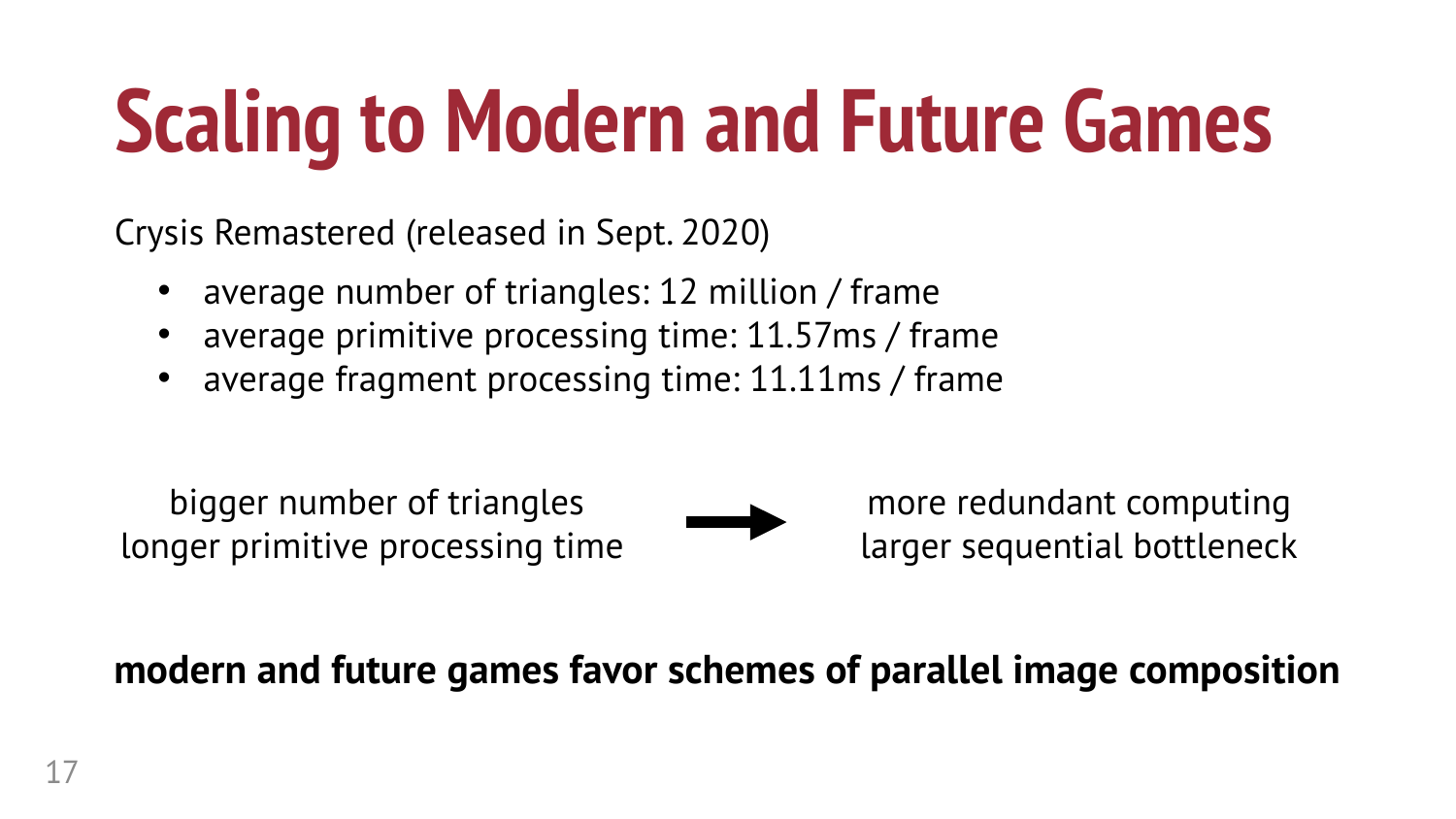

# Scaling to Modern and Future Games
Crysis Remastered (released in Sept. 2020)
average number of triangles: 12 million / frame
average primitive processing time: 11.57ms / frame
average fragment processing time: 11.11ms / frame
bigger number of triangles
longer primitive processing time
more redundant computing
larger sequential bottleneck
modern and future games favor schemes of parallel image composition